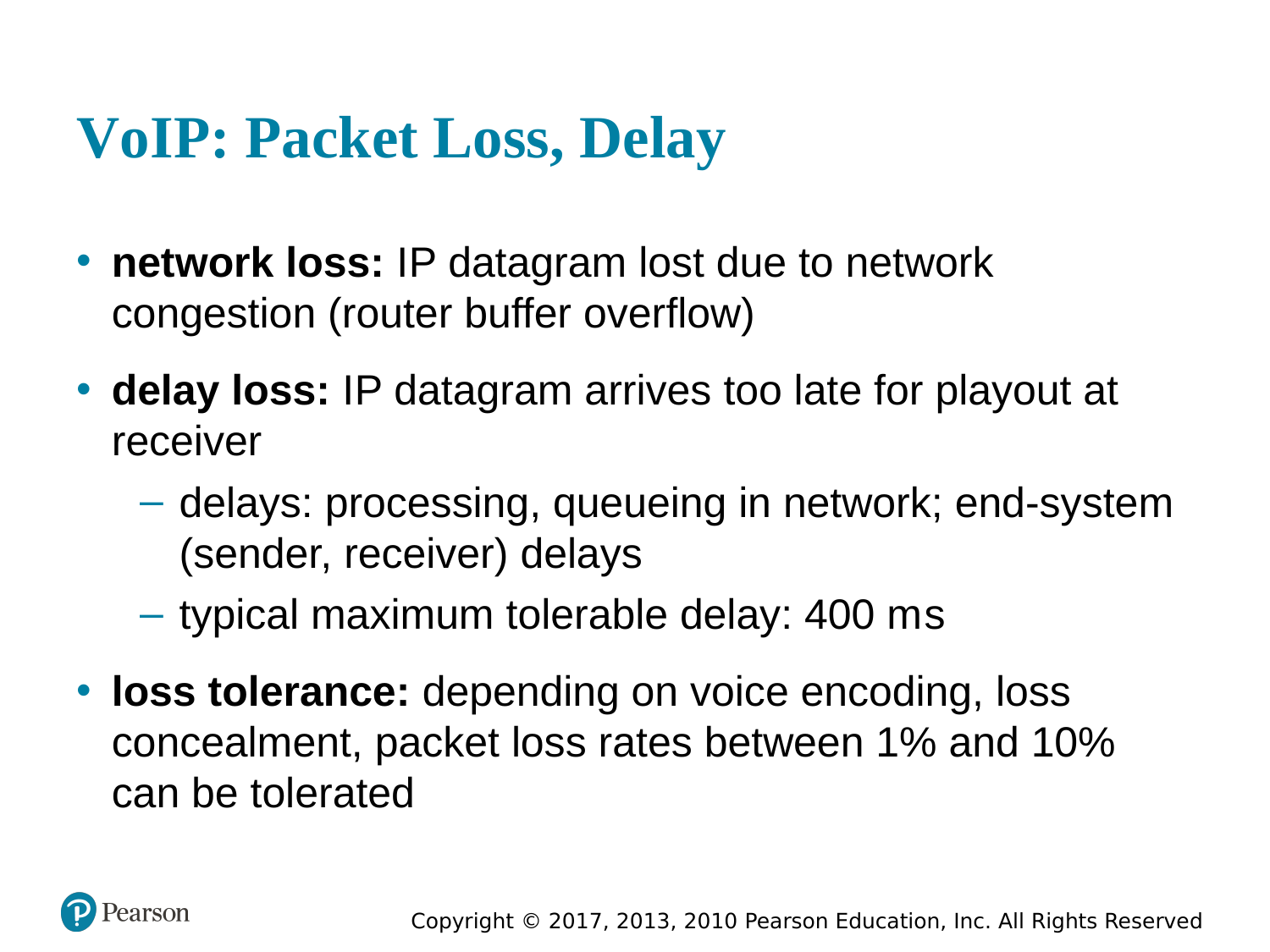

# V o I P: Packet Loss, Delay
network loss: I P datagram lost due to network congestion (router buffer overflow)
delay loss: I P datagram arrives too late for playout at receiver
delays: processing, queueing in network; end-system (sender, receiver) delays
typical maximum tolerable delay: 400 millisecond
loss tolerance: depending on voice encoding, loss concealment, packet loss rates between 1% and 10% can be tolerated